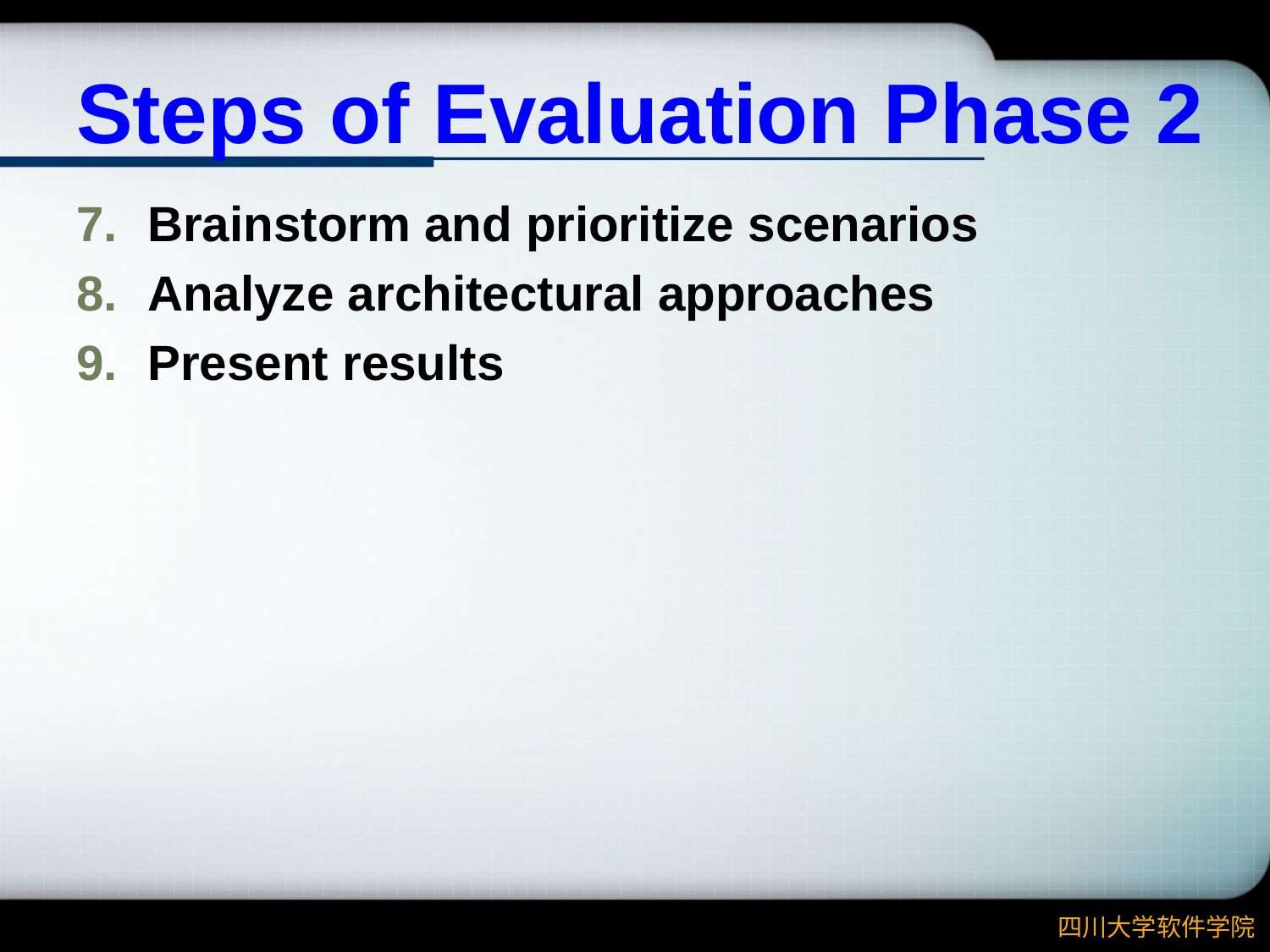

# Steps of Evaluation Phase 2
Brainstorm and prioritize scenarios
Analyze architectural approaches
Present results